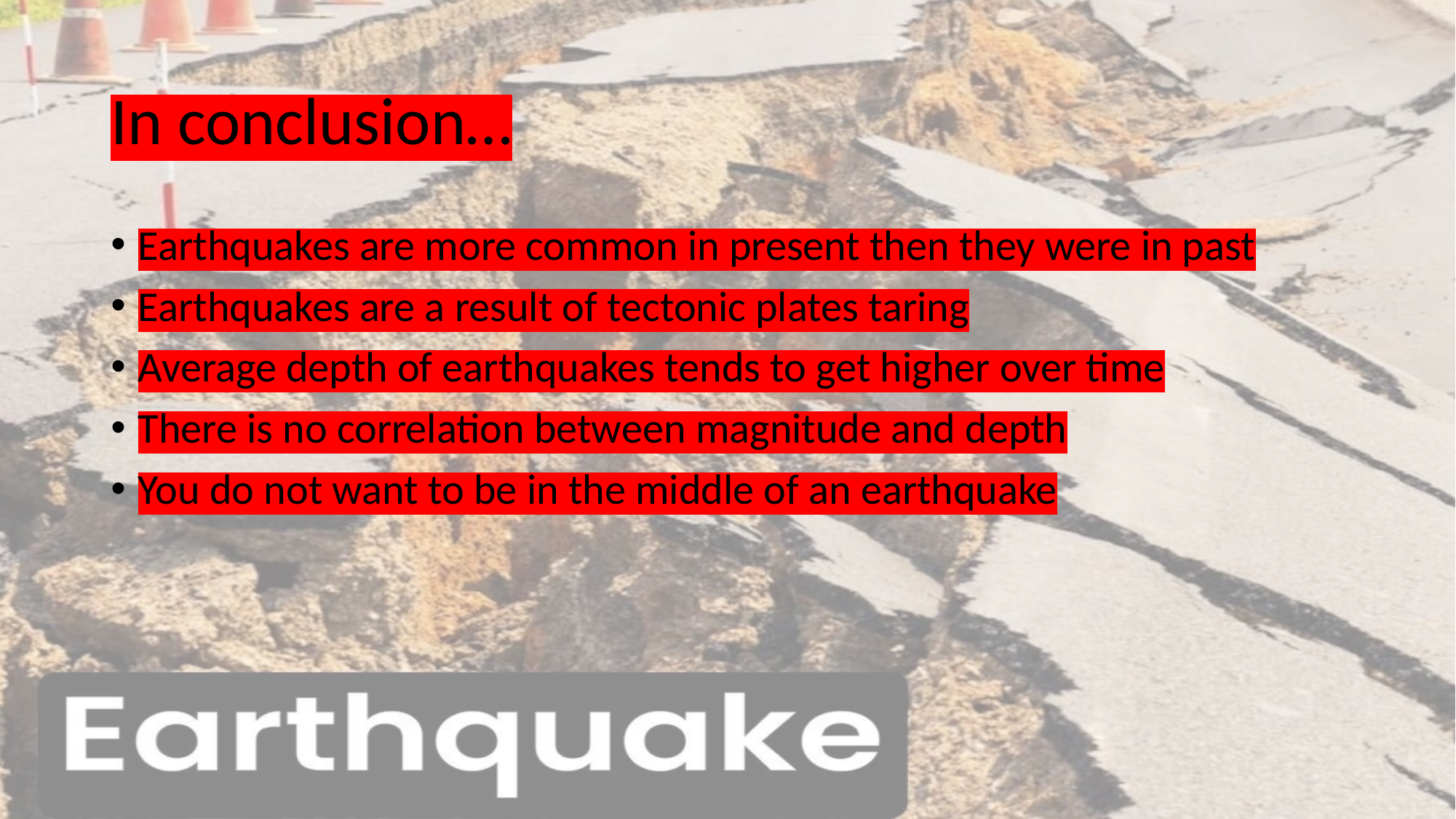

# In conclusion…
Earthquakes are more common in present then they were in past
Earthquakes are a result of tectonic plates taring
Average depth of earthquakes tends to get higher over time
There is no correlation between magnitude and depth
You do not want to be in the middle of an earthquake